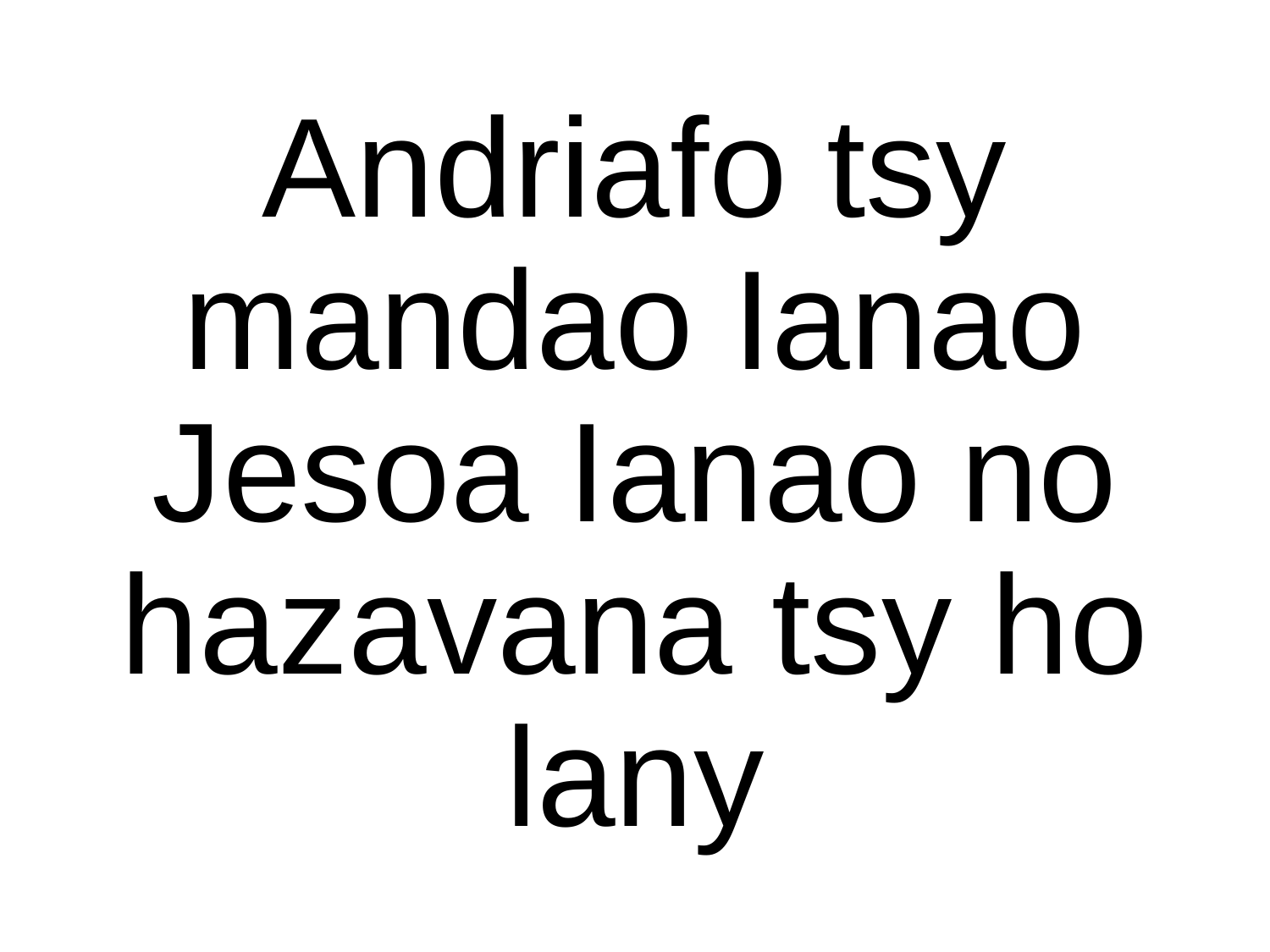

Andriafo tsy mandao Ianao
Jesoa Ianao no hazavana tsy ho lany